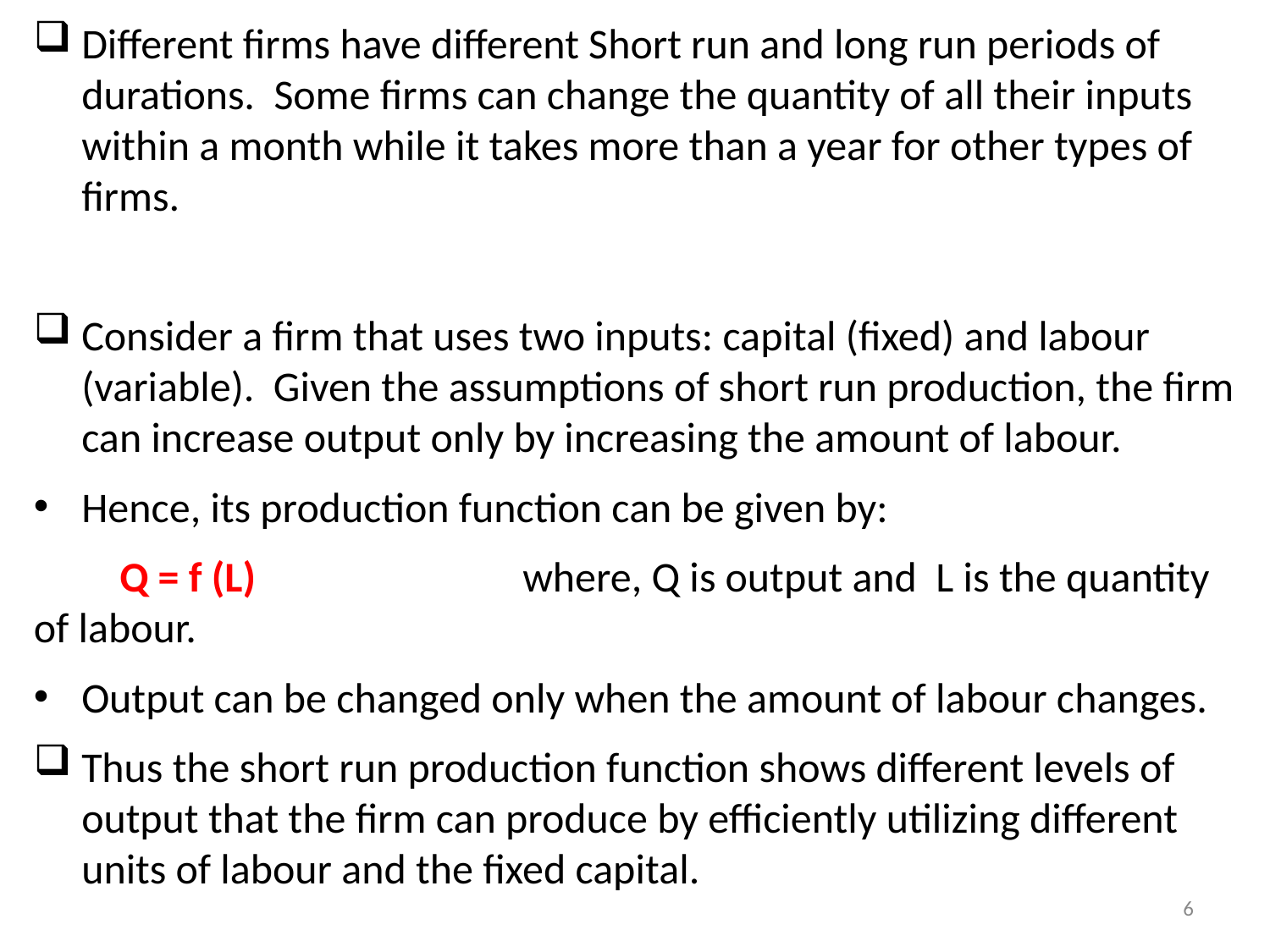

Different firms have different Short run and long run periods of durations.  Some firms can change the quantity of all their inputs within a month while it takes more than a year for other types of firms.

Consider a firm that uses two inputs: capital (fixed) and labour (variable).  Given the assumptions of short run production, the firm can increase output only by increasing the amount of labour.
Hence, its production function can be given by:
         Q = f (L)                            where, Q is output and  L is the quantity of labour.
Output can be changed only when the amount of labour changes.
Thus the short run production function shows different levels of output that the firm can produce by efficiently utilizing different units of labour and the fixed capital.

6